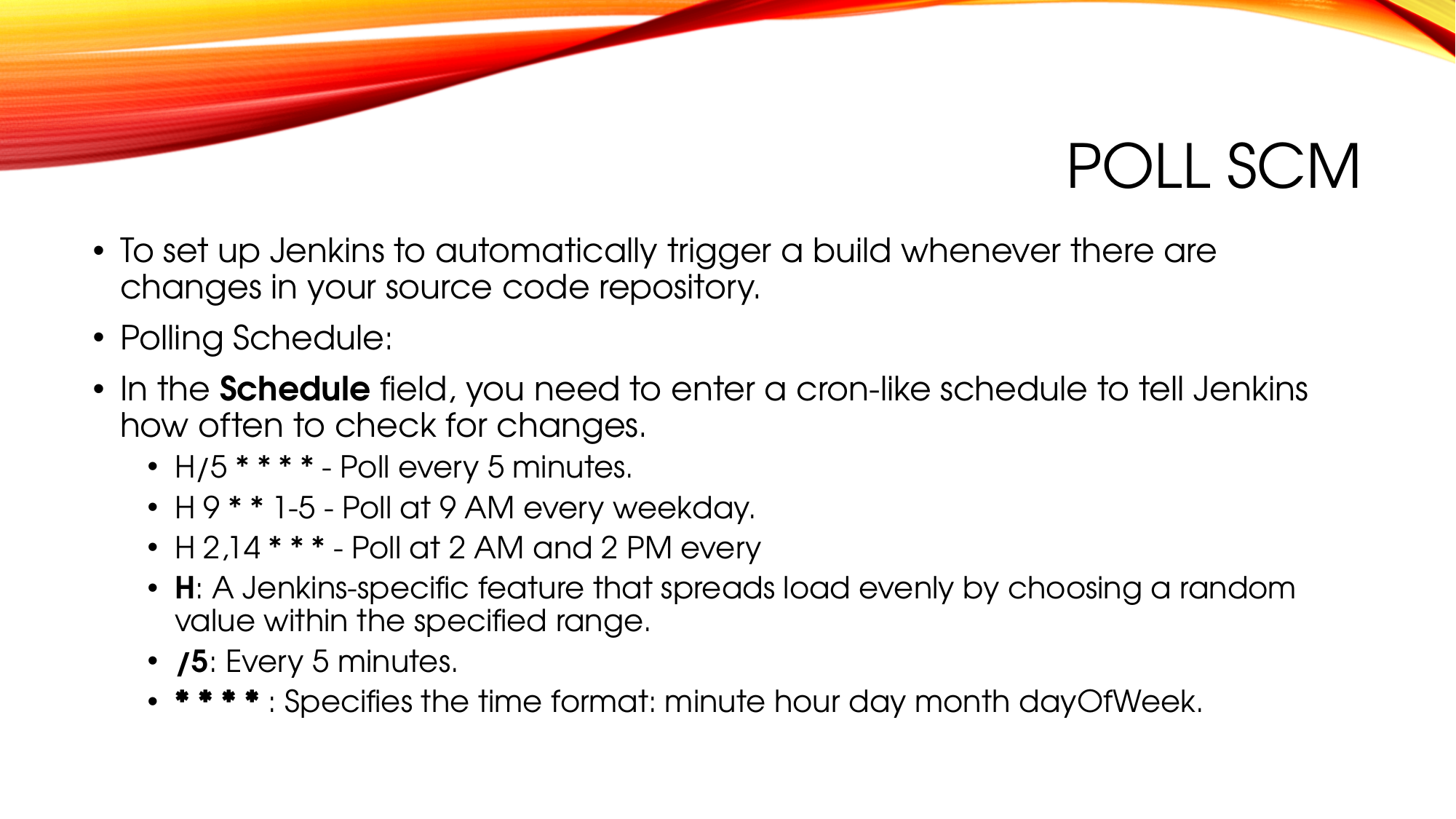

# Poll SCM
To set up Jenkins to automatically trigger a build whenever there are changes in your source code repository.
Polling Schedule:
In the Schedule field, you need to enter a cron-like schedule to tell Jenkins how often to check for changes.
H/5 * * * * - Poll every 5 minutes.
H 9 * * 1-5 - Poll at 9 AM every weekday.
H 2,14 * * * - Poll at 2 AM and 2 PM every
H: A Jenkins-specific feature that spreads load evenly by choosing a random value within the specified range.
/5: Every 5 minutes.
* * * * : Specifies the time format: minute hour day month dayOfWeek.